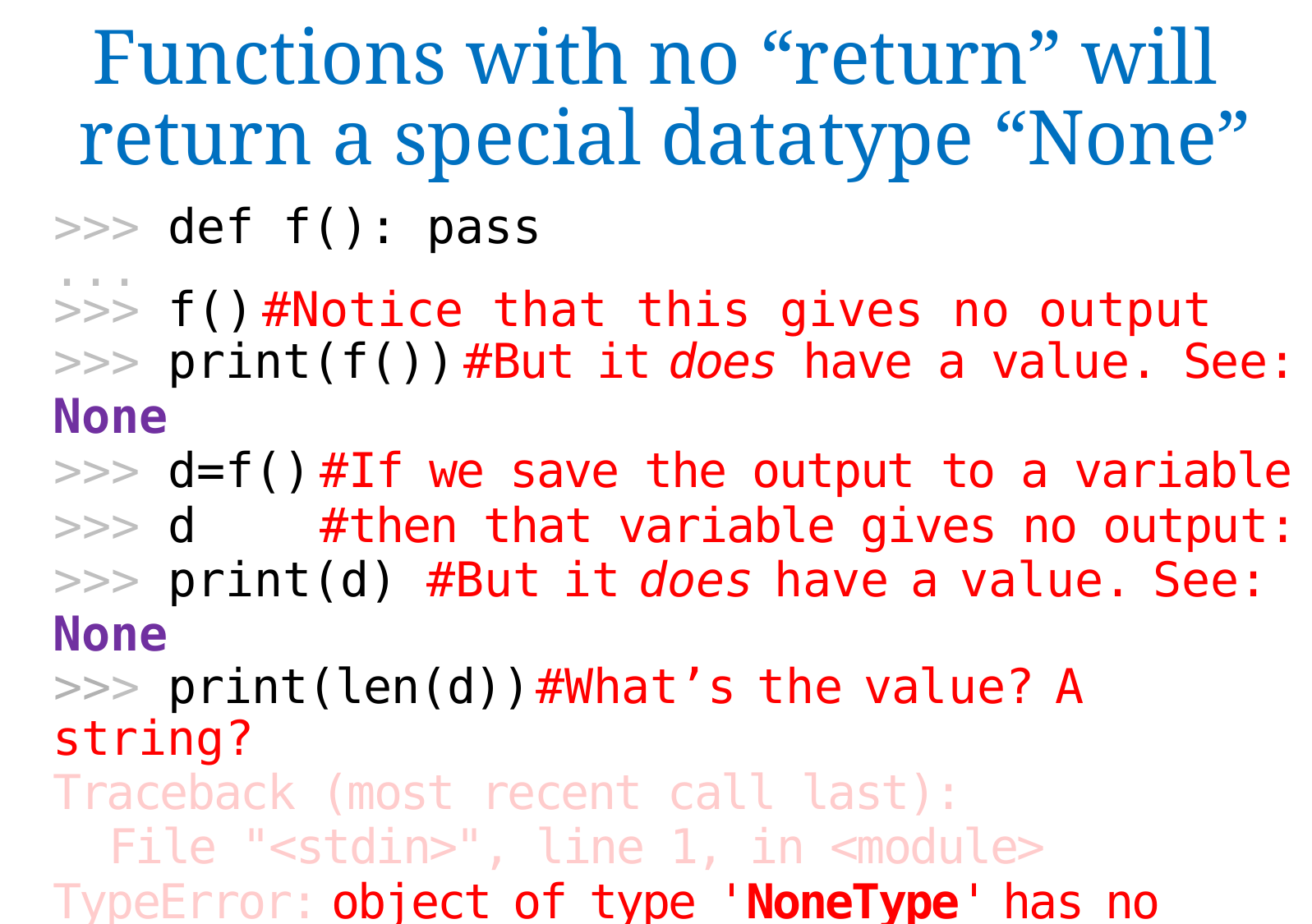

Functions with no “return” will
 return a special datatype “None”
>>> def f(): pass
...
>>> f() #Notice that this gives no output
>>> print(f()) #But it does have a value. See:
None
>>> d=f() #If we save the output to a variable
>>> d     #then that variable gives no output:
>>> print(d) #But it does have a value. See:
None
>>> print(len(d)) #What’s the value? A string?
Traceback (most recent call last):
  File "<stdin>", line 1, in <module>
TypeError: object of type 'NoneType' has no len()
>>>
>>>

>>>
>>>

>>>
>>>
>>>

>>>